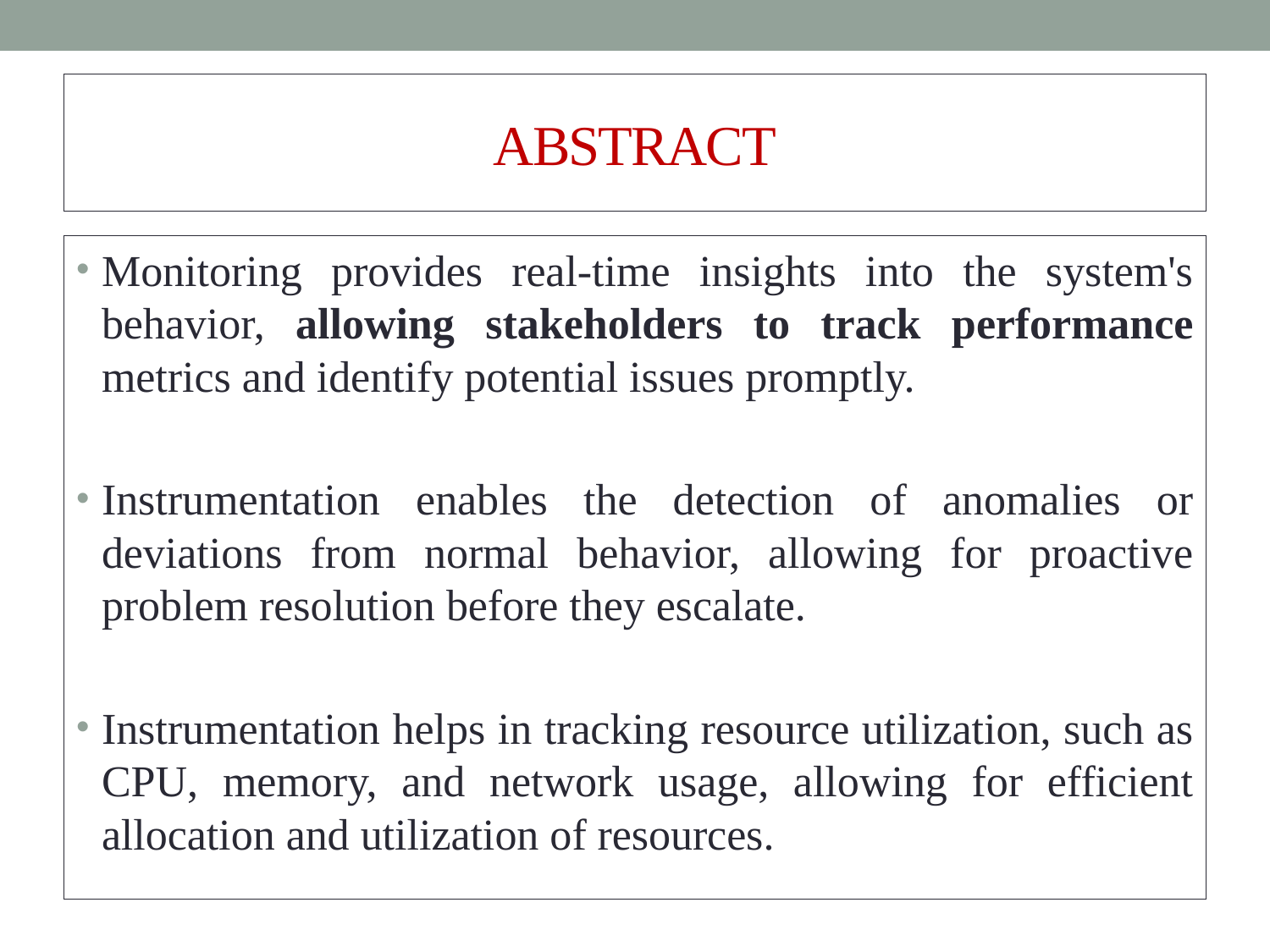

# ABSTRACT
Monitoring provides real-time insights into the system's behavior, allowing stakeholders to track performance metrics and identify potential issues promptly.

Instrumentation enables the detection of anomalies or deviations from normal behavior, allowing for proactive problem resolution before they escalate.

Instrumentation helps in tracking resource utilization, such as CPU, memory, and network usage, allowing for efficient allocation and utilization of resources.